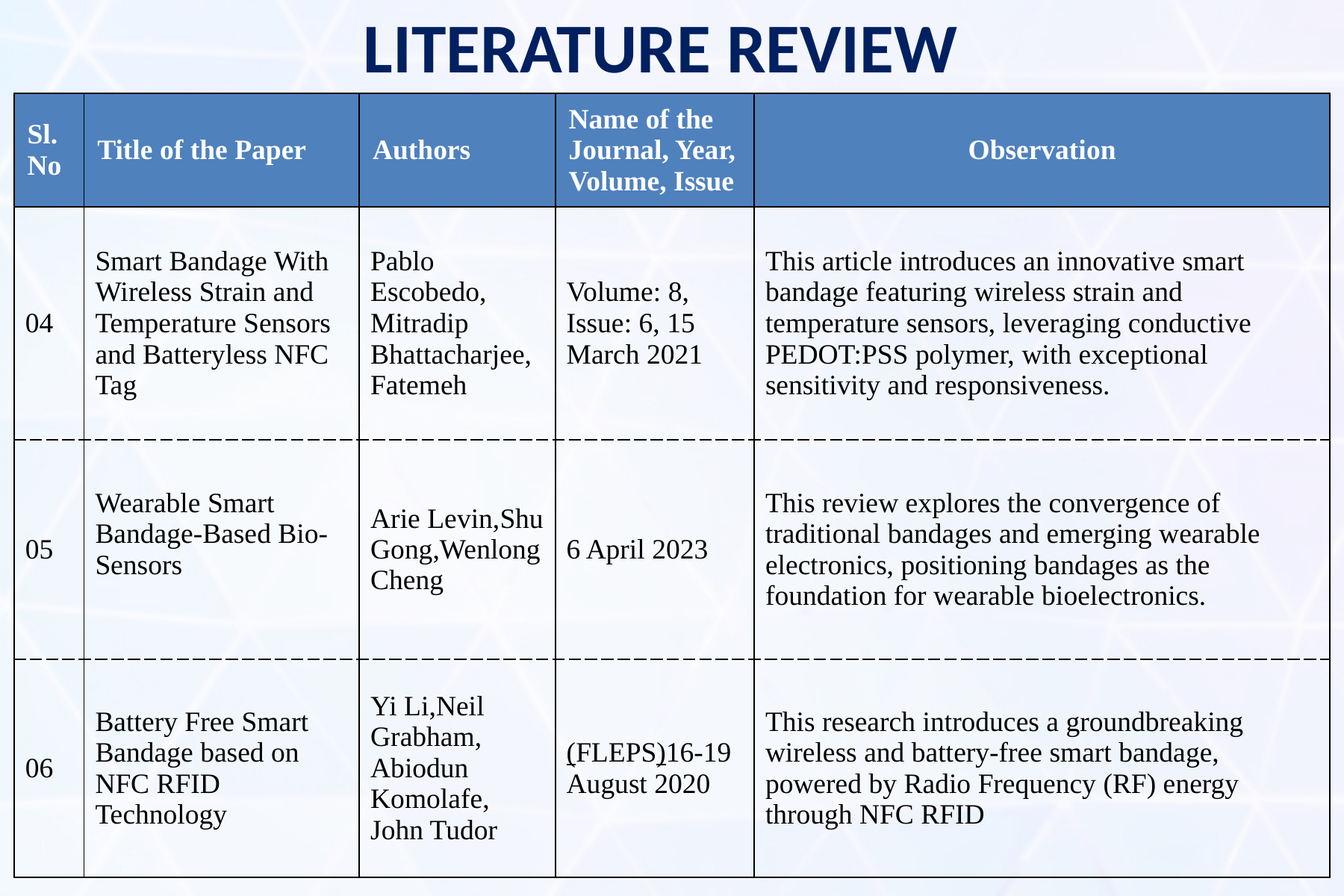

# LITERATURE REVIEW
| Sl. No | Title of the Paper | Authors | Name of the Journal, Year, Volume, Issue | Observation |
| --- | --- | --- | --- | --- |
| 04 | Smart Bandage With Wireless Strain and Temperature Sensors and Batteryless NFC Tag | Pablo Escobedo, Mitradip Bhattacharjee, Fatemeh | Volume: 8, Issue: 6, 15 March 2021 | This article introduces an innovative smart bandage featuring wireless strain and temperature sensors, leveraging conductive PEDOT:PSS polymer, with exceptional sensitivity and responsiveness. |
| 05 | Wearable Smart Bandage-Based Bio-Sensors | Arie Levin,Shu Gong,Wenlong Cheng | 6 April 2023 | This review explores the convergence of traditional bandages and emerging wearable electronics, positioning bandages as the foundation for wearable bioelectronics. |
| 06 | Battery Free Smart Bandage based on NFC RFID Technology | Yi Li,Neil Grabham, Abiodun Komolafe, John Tudor | (FLEPS)16-19 August 2020 | This research introduces a groundbreaking wireless and battery-free smart bandage, powered by Radio Frequency (RF) energy through NFC RFID |